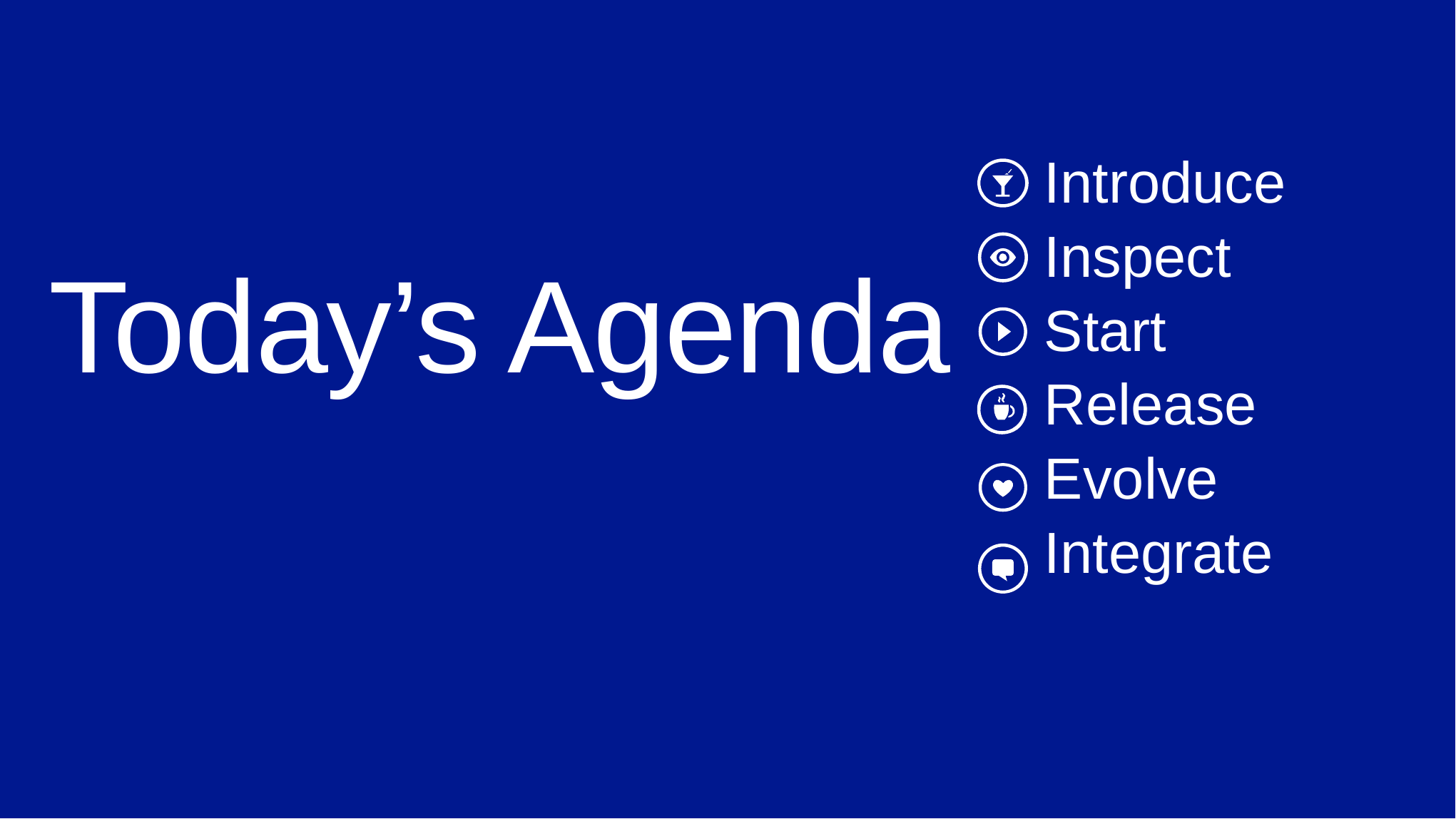

Introduce
Inspect
Start
Release
Evolve
Integrate

# Today’s Agenda